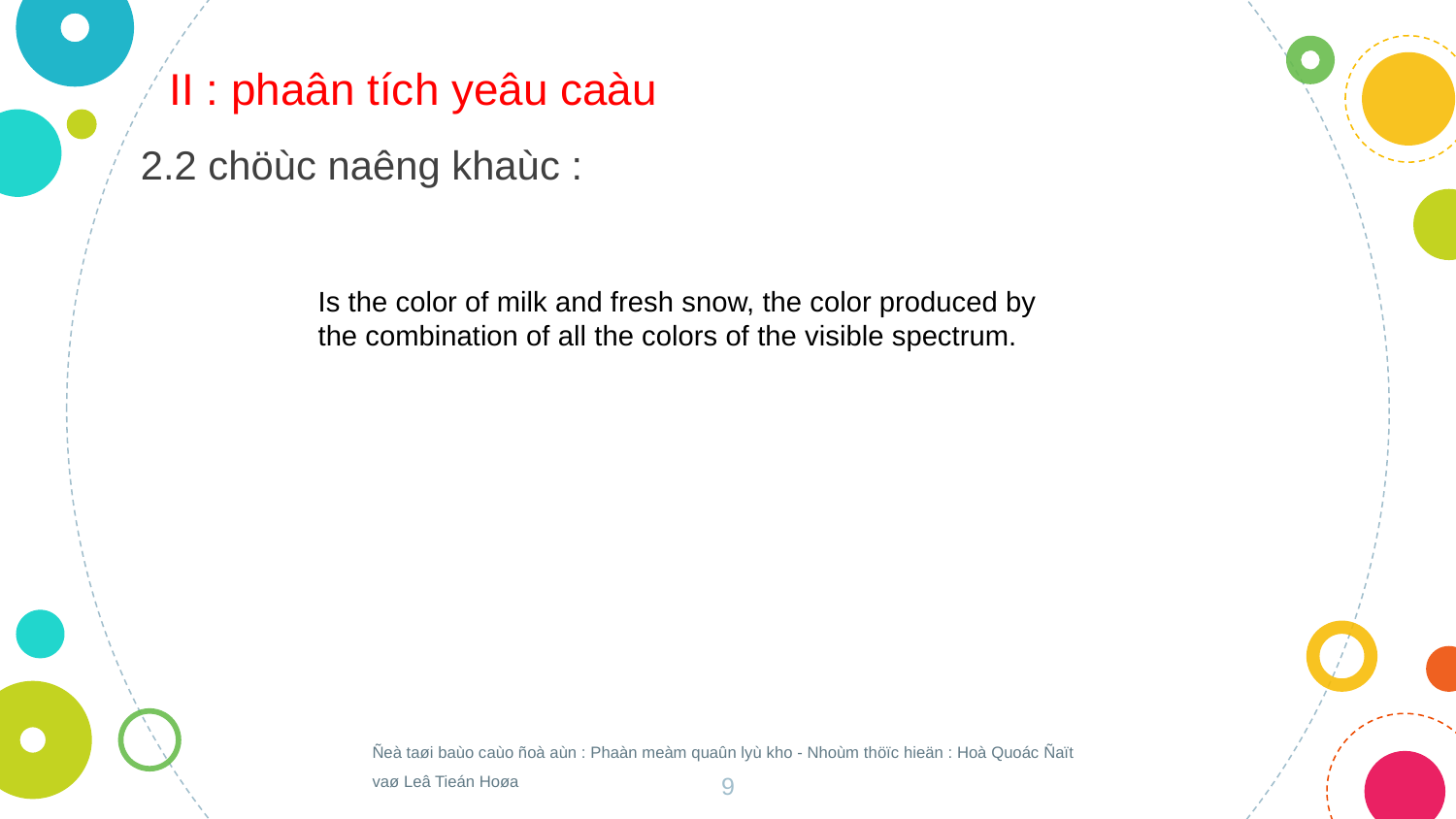

II : phaân tích yeâu caàu
2.2 chöùc naêng khaùc :

Is the color of milk and fresh snow, the color produced by the combination of all the colors of the visible spectrum.
Ñeà taøi baùo caùo ñoà aùn : Phaàn meàm quaûn lyù kho - Nhoùm thöïc hieän : Hoà Quoác Ñaït vaø Leâ Tieán Hoøa

9